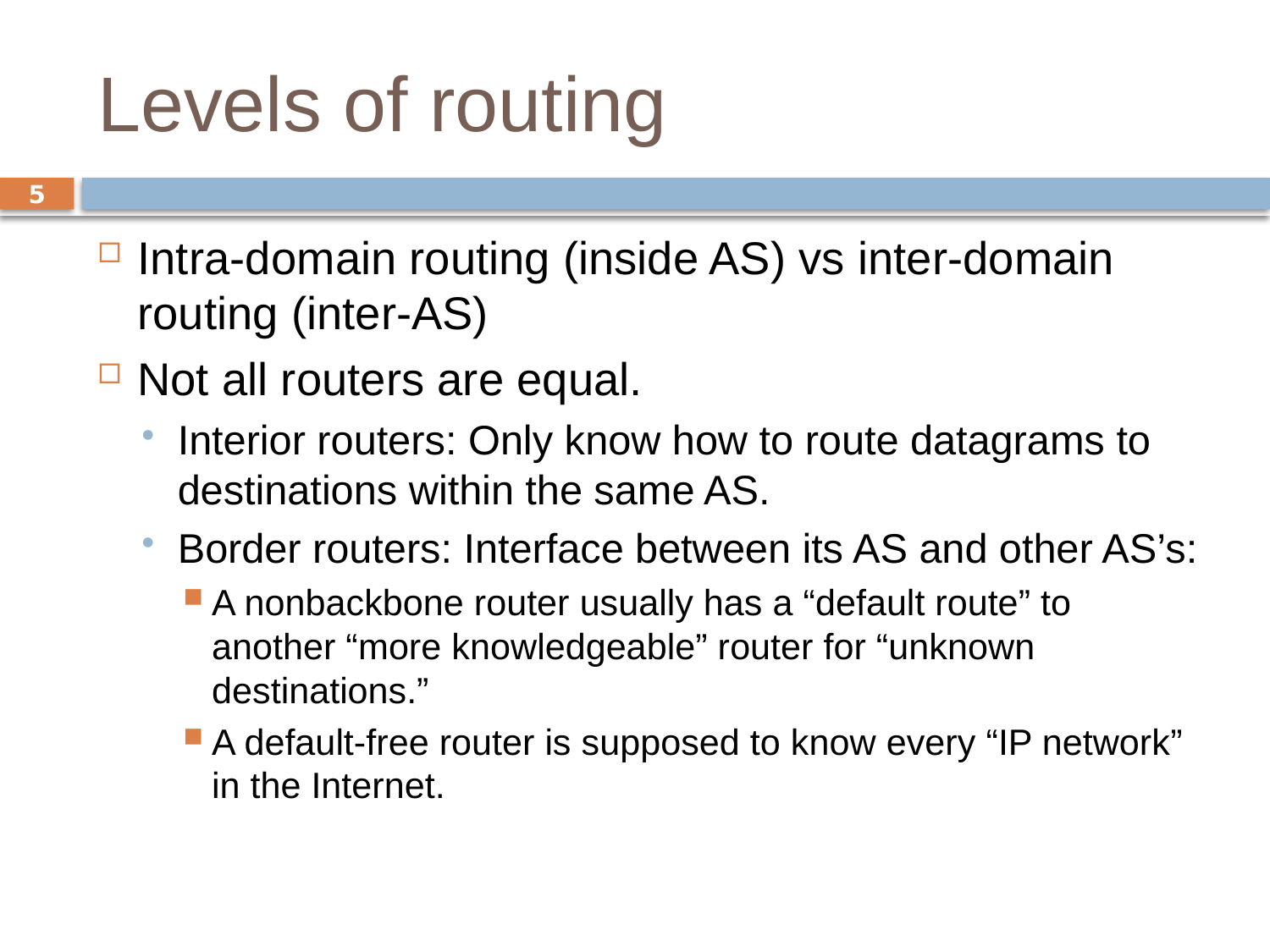

# Levels of routing
5
Intra-domain routing (inside AS) vs inter-domain routing (inter-AS)
Not all routers are equal.
Interior routers: Only know how to route datagrams to destinations within the same AS.
Border routers: Interface between its AS and other AS’s:
A nonbackbone router usually has a “default route” to another “more knowledgeable” router for “unknown destinations.”
A default-free router is supposed to know every “IP network” in the Internet.